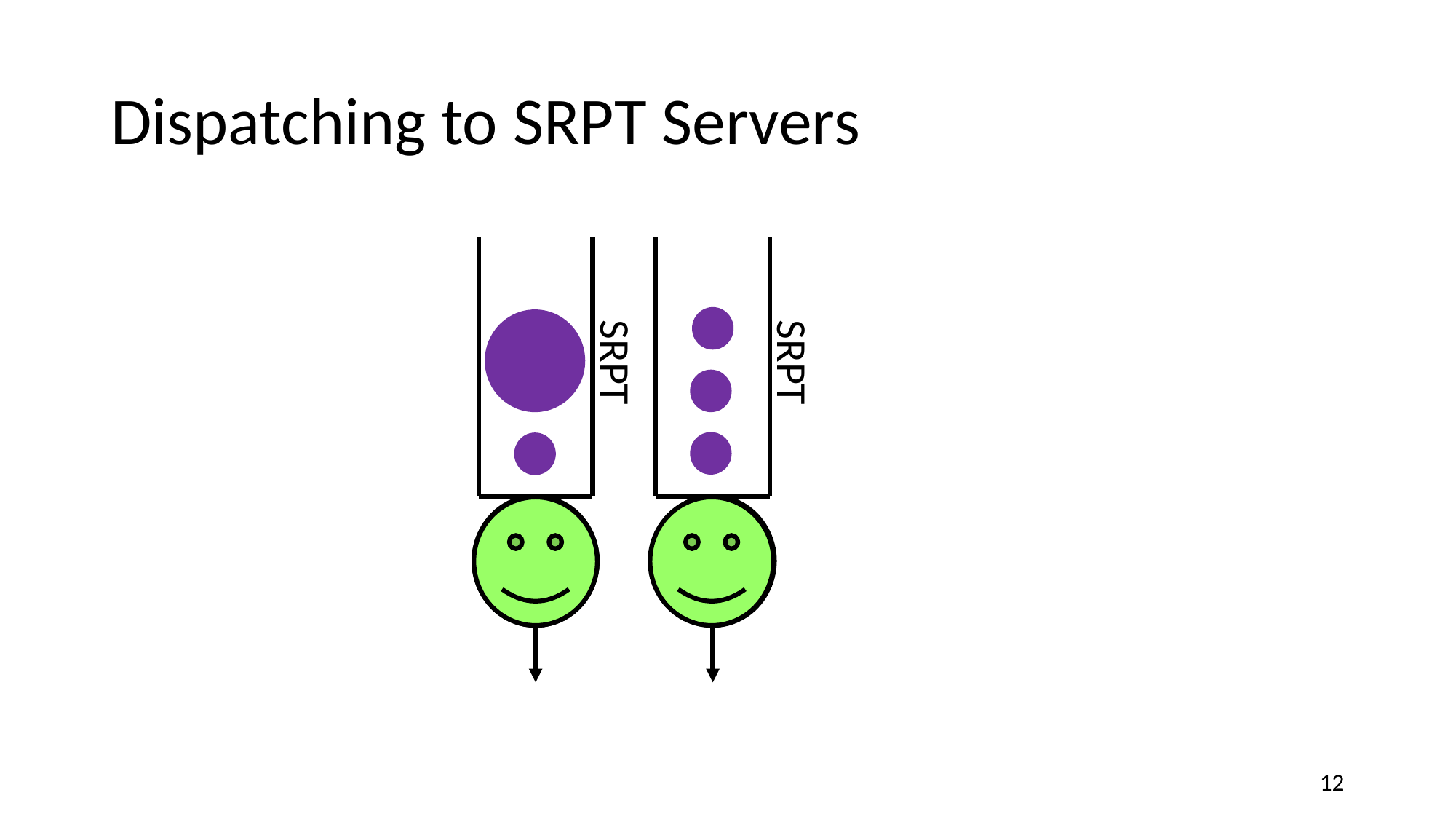

# Dispatching to SRPT Servers

SRPT
SRPT

12